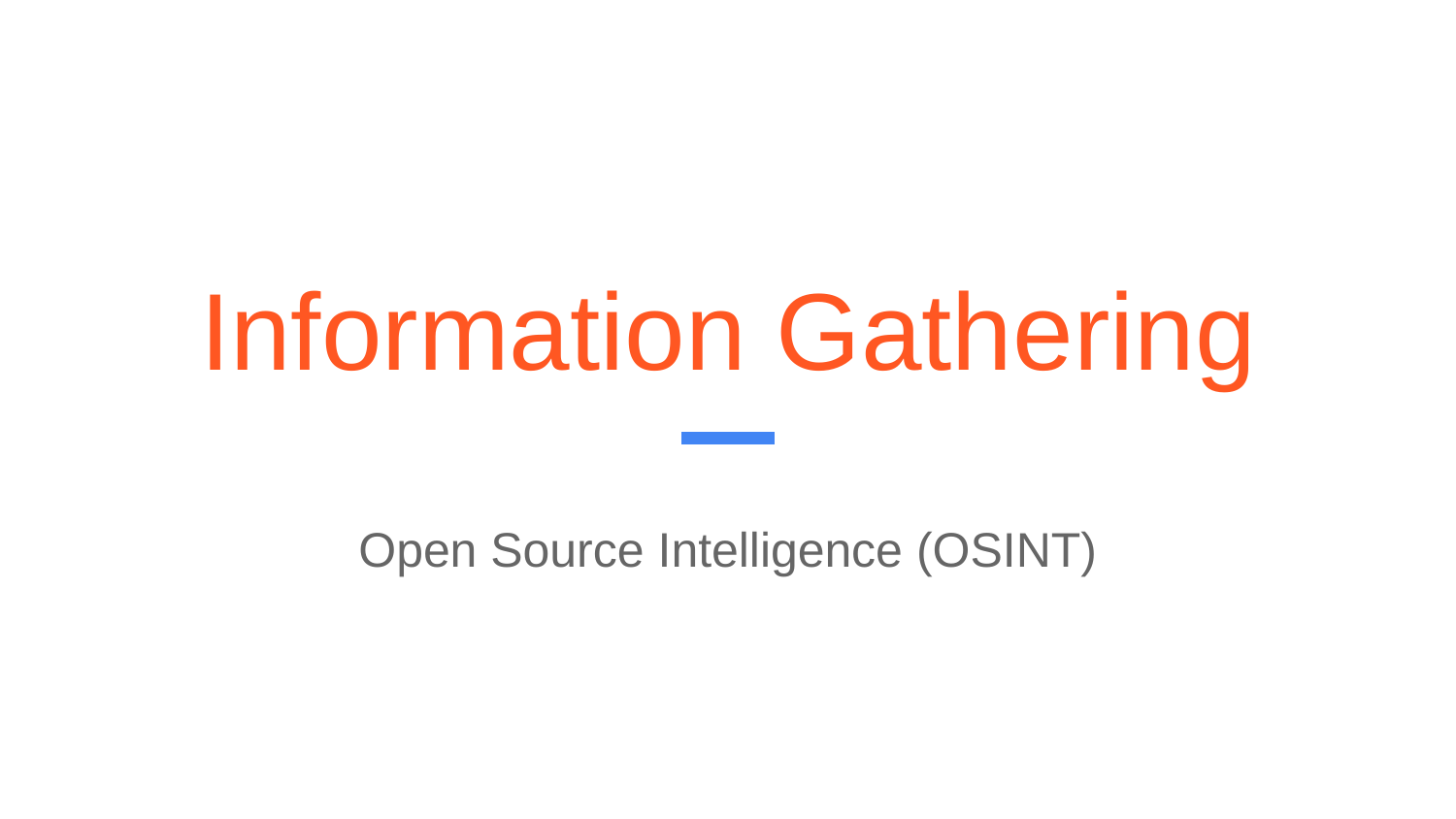

# Information Gathering
Open Source Intelligence (OSINT)